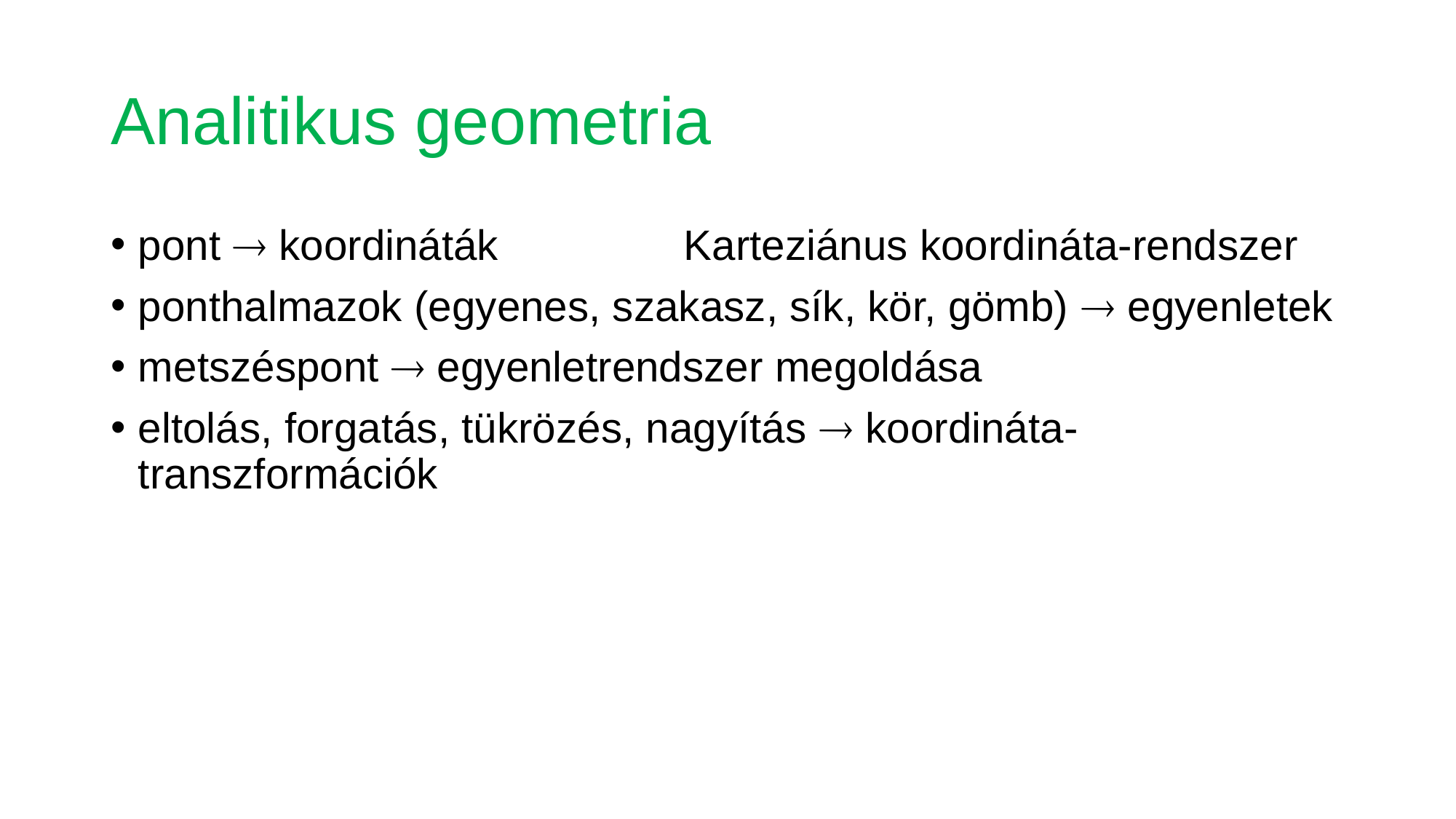

# Analitikus geometria
pont → koordináták		Karteziánus koordináta-rendszer
ponthalmazok (egyenes, szakasz, sík, kör, gömb) → egyenletek
metszéspont → egyenletrendszer megoldása
eltolás, forgatás, tükrözés, nagyítás → koordináta-transzformációk